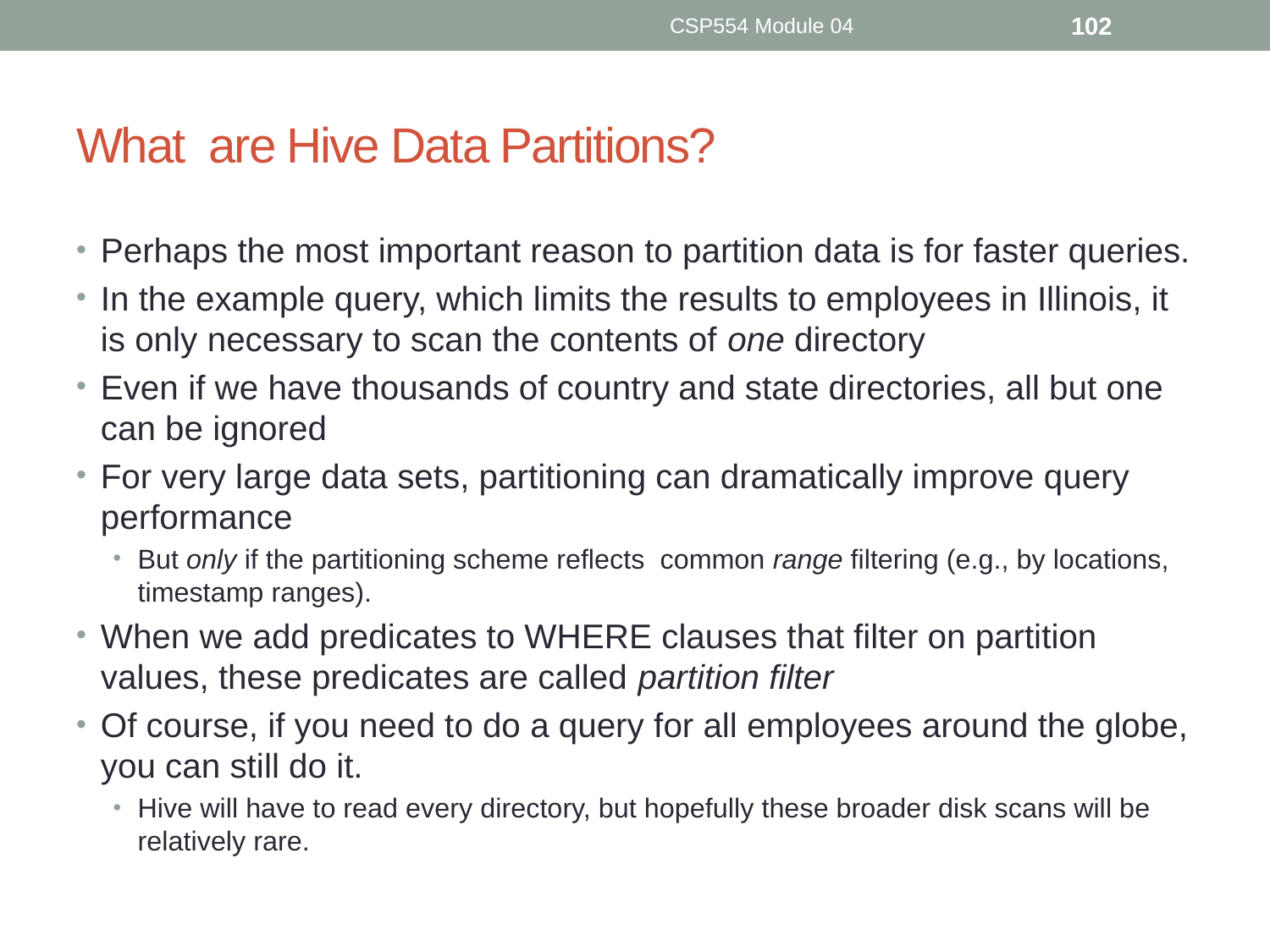

CSP554 Module 04
102
# What  are Hive Data Partitions?
Perhaps the most important reason to partition data is for faster queries.
In the example query, which limits the results to employees in Illinois, it is only necessary to scan the contents of one directory
Even if we have thousands of country and state directories, all but one can be ignored
For very large data sets, partitioning can dramatically improve query performance
But only if the partitioning scheme reflects  common range filtering (e.g., by locations, timestamp ranges).
When we add predicates to WHERE clauses that filter on partition values, these predicates are called partition filter
Of course, if you need to do a query for all employees around the globe, you can still do it.
Hive will have to read every directory, but hopefully these broader disk scans will be relatively rare.